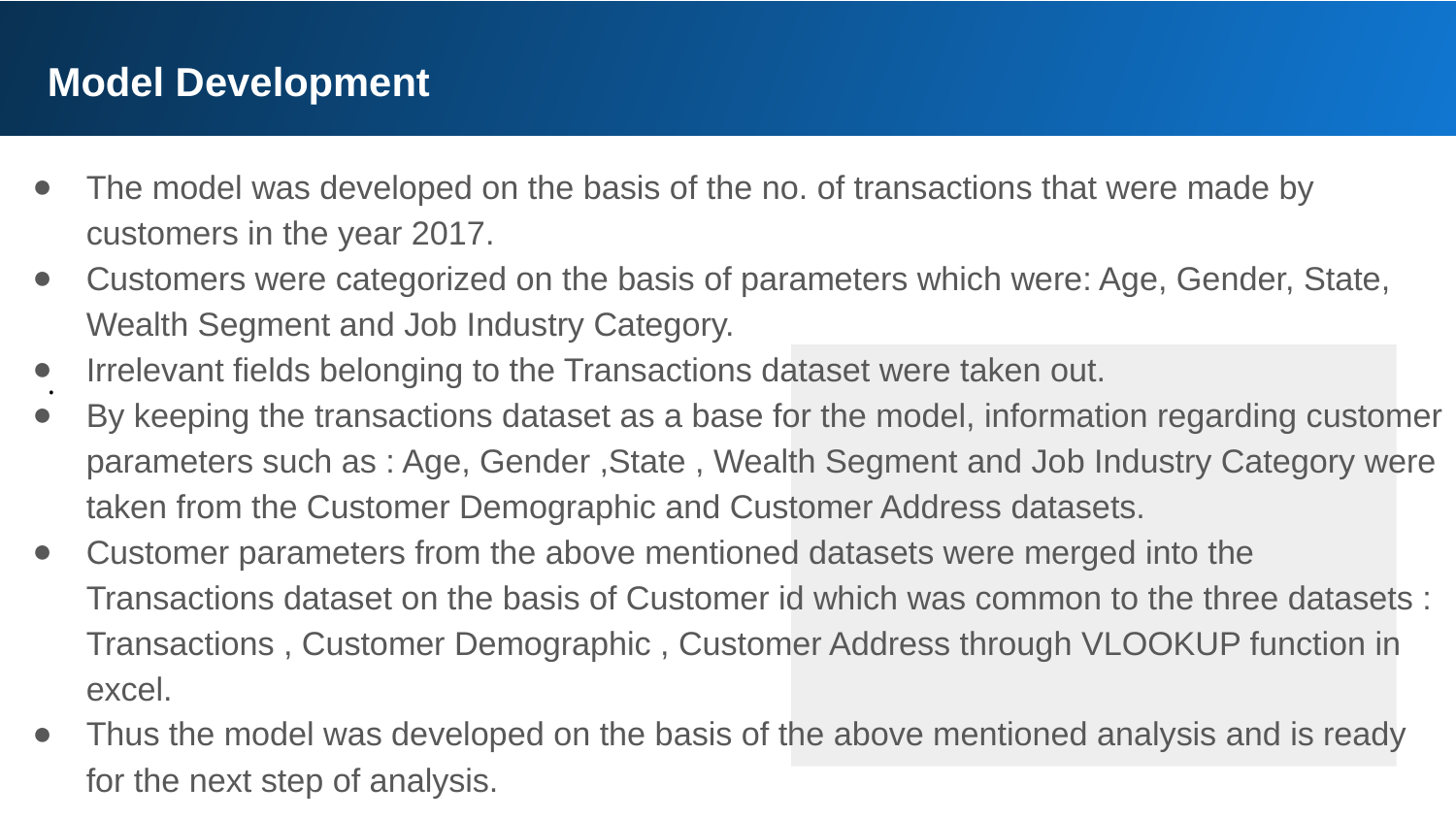

Model Development
The model was developed on the basis of the no. of transactions that were made by customers in the year 2017.
Customers were categorized on the basis of parameters which were: Age, Gender, State, Wealth Segment and Job Industry Category.
Irrelevant fields belonging to the Transactions dataset were taken out.
By keeping the transactions dataset as a base for the model, information regarding customer parameters such as : Age, Gender ,State , Wealth Segment and Job Industry Category were taken from the Customer Demographic and Customer Address datasets.
Customer parameters from the above mentioned datasets were merged into the Transactions dataset on the basis of Customer id which was common to the three datasets : Transactions , Customer Demographic , Customer Address through VLOOKUP function in excel.
Thus the model was developed on the basis of the above mentioned analysis and is ready for the next step of analysis.

.